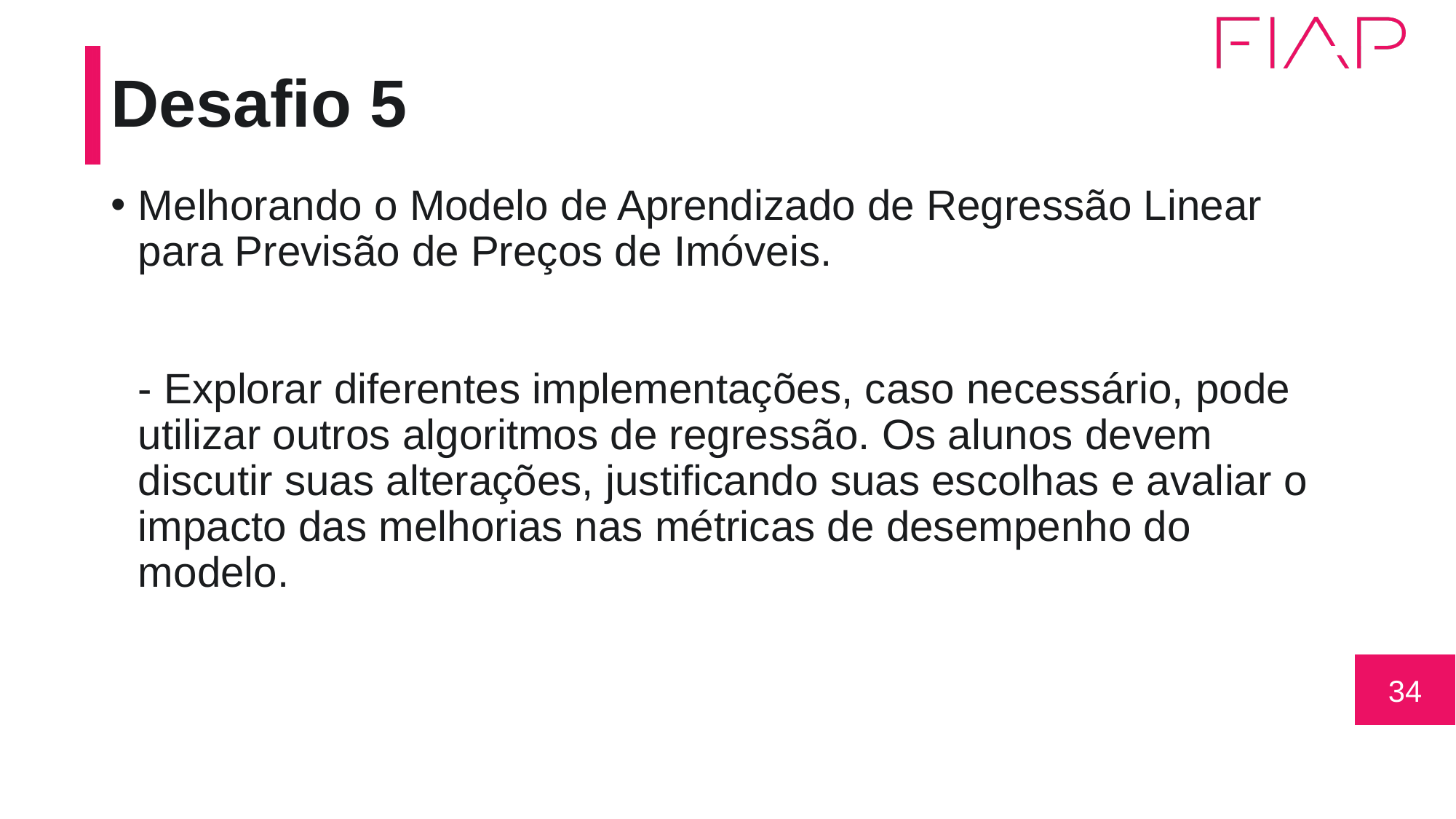

# Desafio 5
Melhorando o Modelo de Aprendizado de Regressão Linear para Previsão de Preços de Imóveis.
- Explorar diferentes implementações, caso necessário, pode utilizar outros algoritmos de regressão. Os alunos devem discutir suas alterações, justificando suas escolhas e avaliar o impacto das melhorias nas métricas de desempenho do modelo.
34